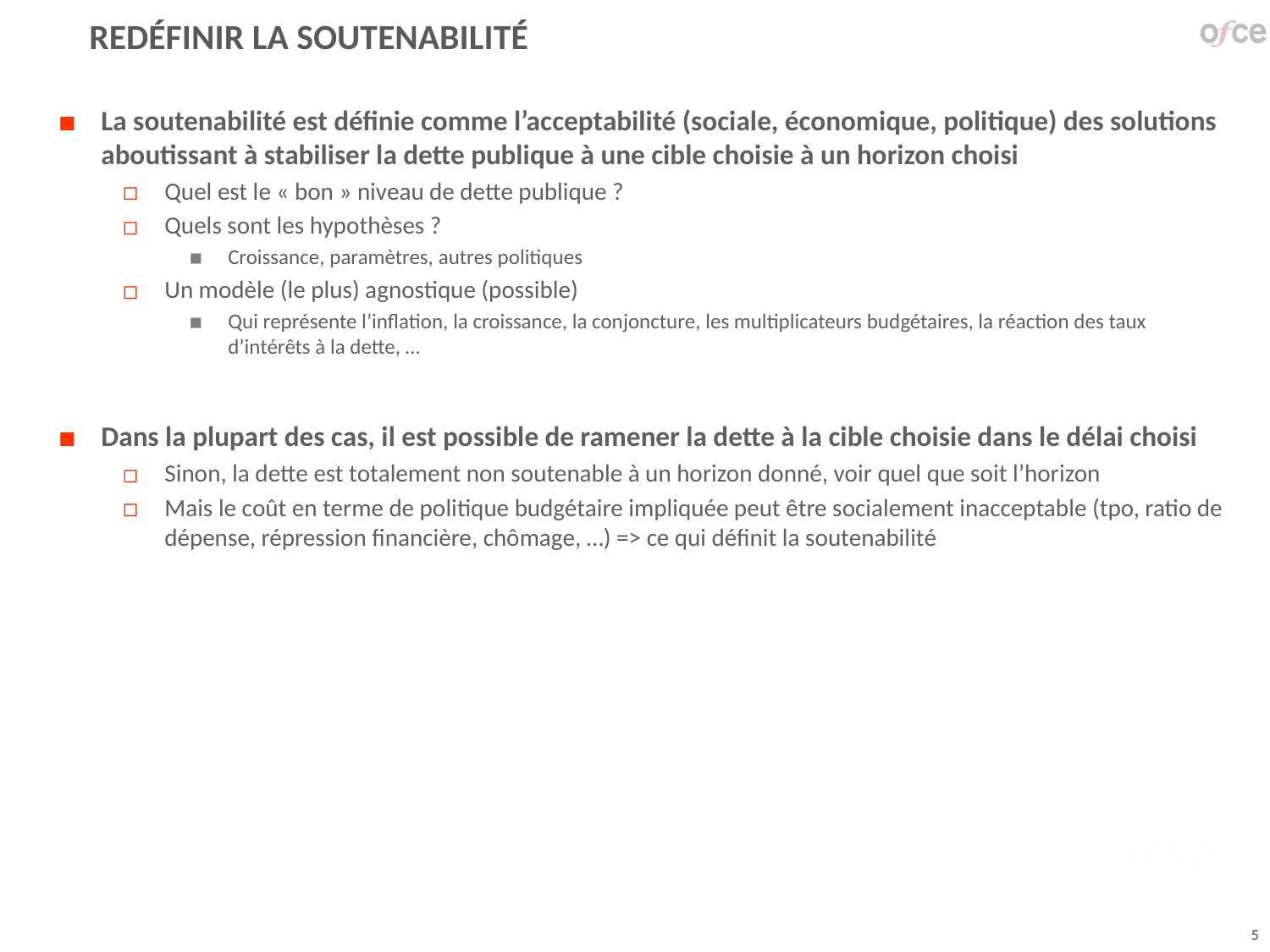

# Redéfinir la soutenabilité
La soutenabilité est définie comme l’acceptabilité (sociale, économique, politique) des solutions aboutissant à stabiliser la dette publique à une cible choisie à un horizon choisi
Quel est le « bon » niveau de dette publique ?
Quels sont les hypothèses ?
Croissance, paramètres, autres politiques
Un modèle (le plus) agnostique (possible)
Qui représente l’inflation, la croissance, la conjoncture, les multiplicateurs budgétaires, la réaction des taux d’intérêts à la dette, …

Dans la plupart des cas, il est possible de ramener la dette à la cible choisie dans le délai choisi
Sinon, la dette est totalement non soutenable à un horizon donné, voir quel que soit l’horizon
Mais le coût en terme de politique budgétaire impliquée peut être socialement inacceptable (tpo, ratio de dépense, répression financière, chômage, …) => ce qui définit la soutenabilité